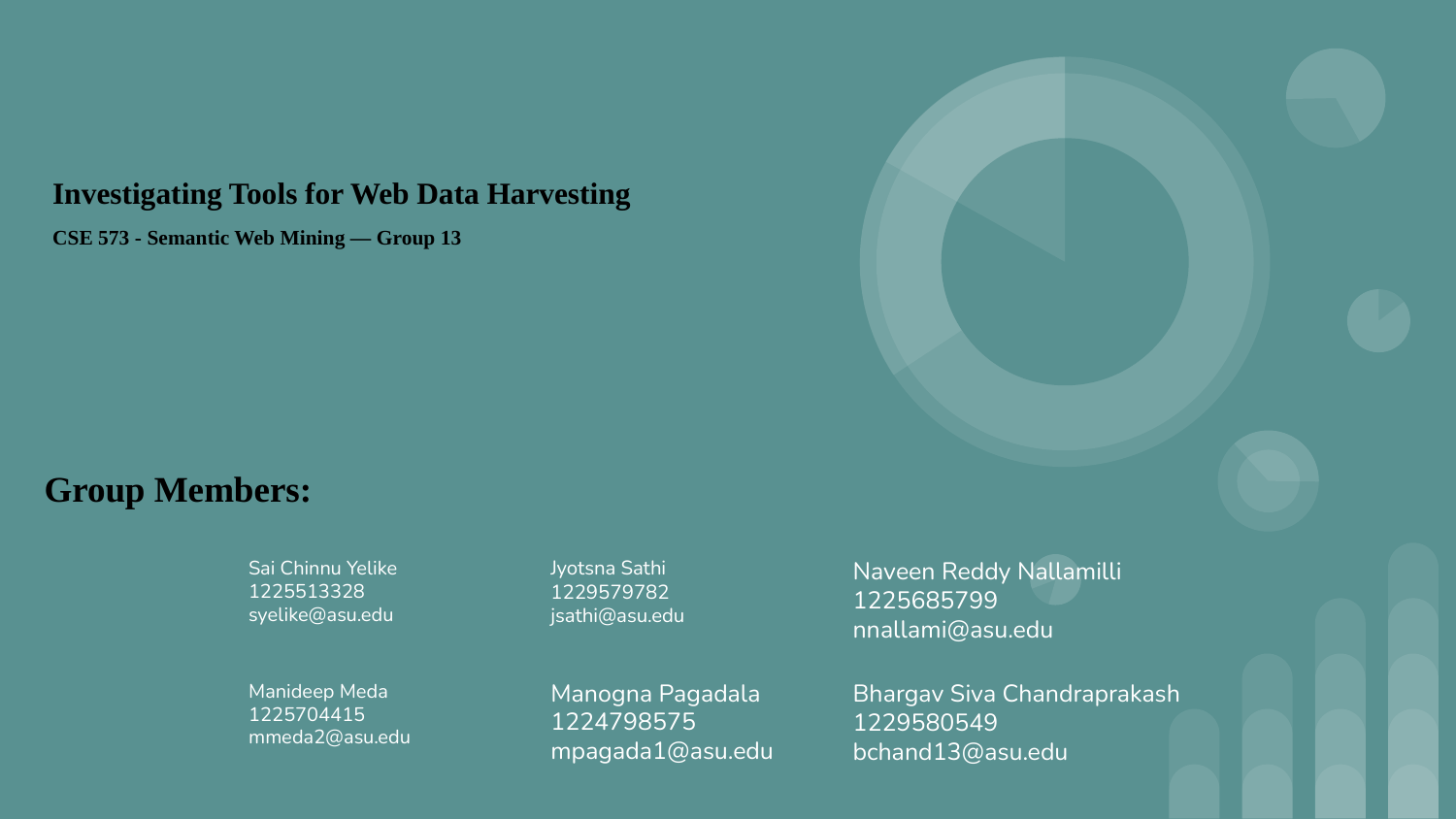

# Investigating Tools for Web Data Harvesting
CSE 573 - Semantic Web Mining — Group 13

Group Members:

Sai Chinnu Yelike 1225513328 syelike@asu.edu
Jyotsna Sathi 1229579782 jsathi@asu.edu
Naveen Reddy Nallamilli 1225685799 nnallami@asu.edu
Manogna Pagadala 1224798575 mpagada1@asu.edu
Bhargav Siva Chandraprakash 1229580549 bchand13@asu.edu
Manideep Meda 1225704415 mmeda2@asu.edu